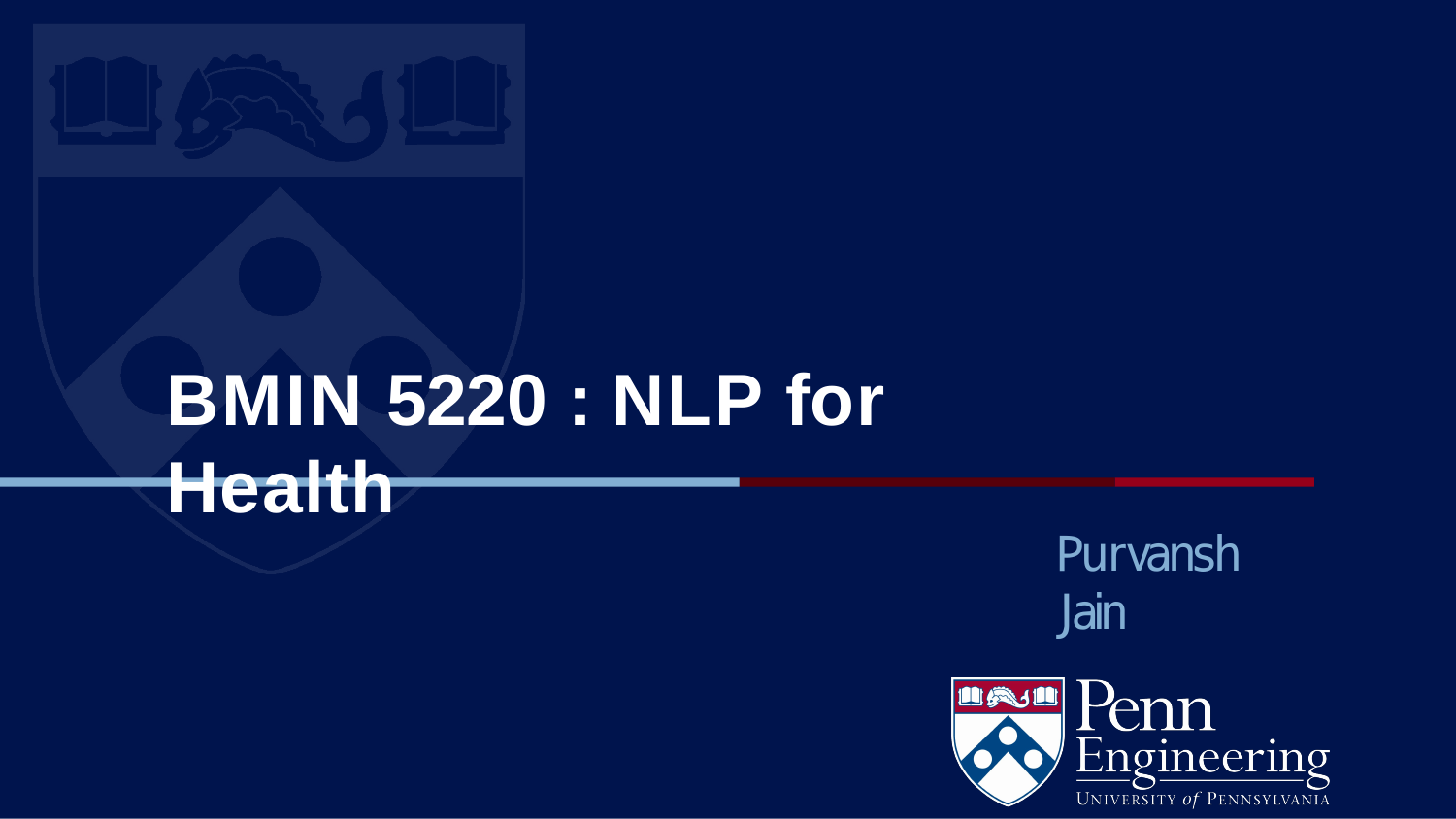

BMIN 5220 : NLP for Health
Purvansh Jain
1